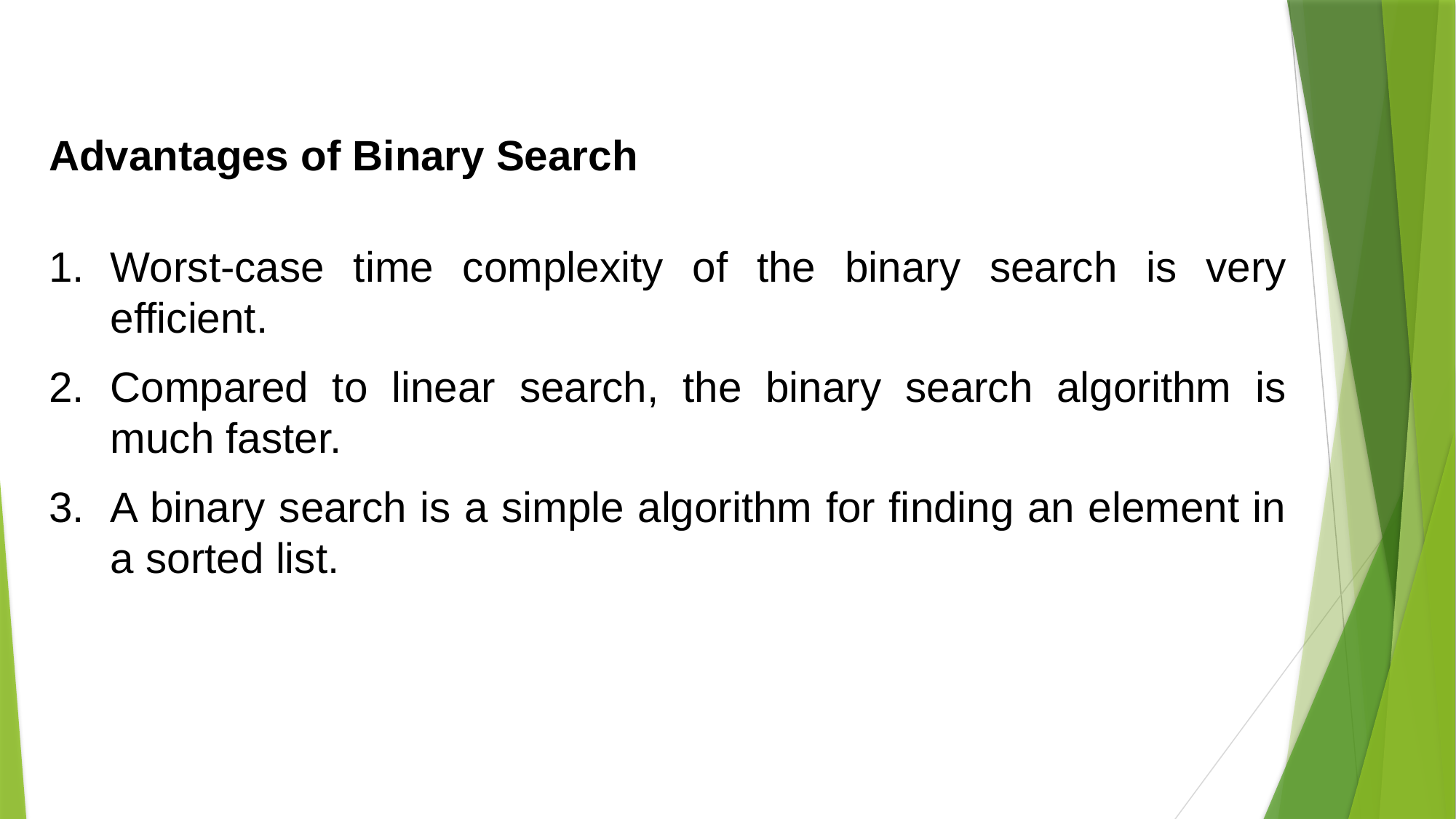

Advantages of Binary Search

Worst-case time complexity of the binary search is very efficient.
Compared to linear search, the binary search algorithm is much faster.
A binary search is a simple algorithm for finding an element in a sorted list.